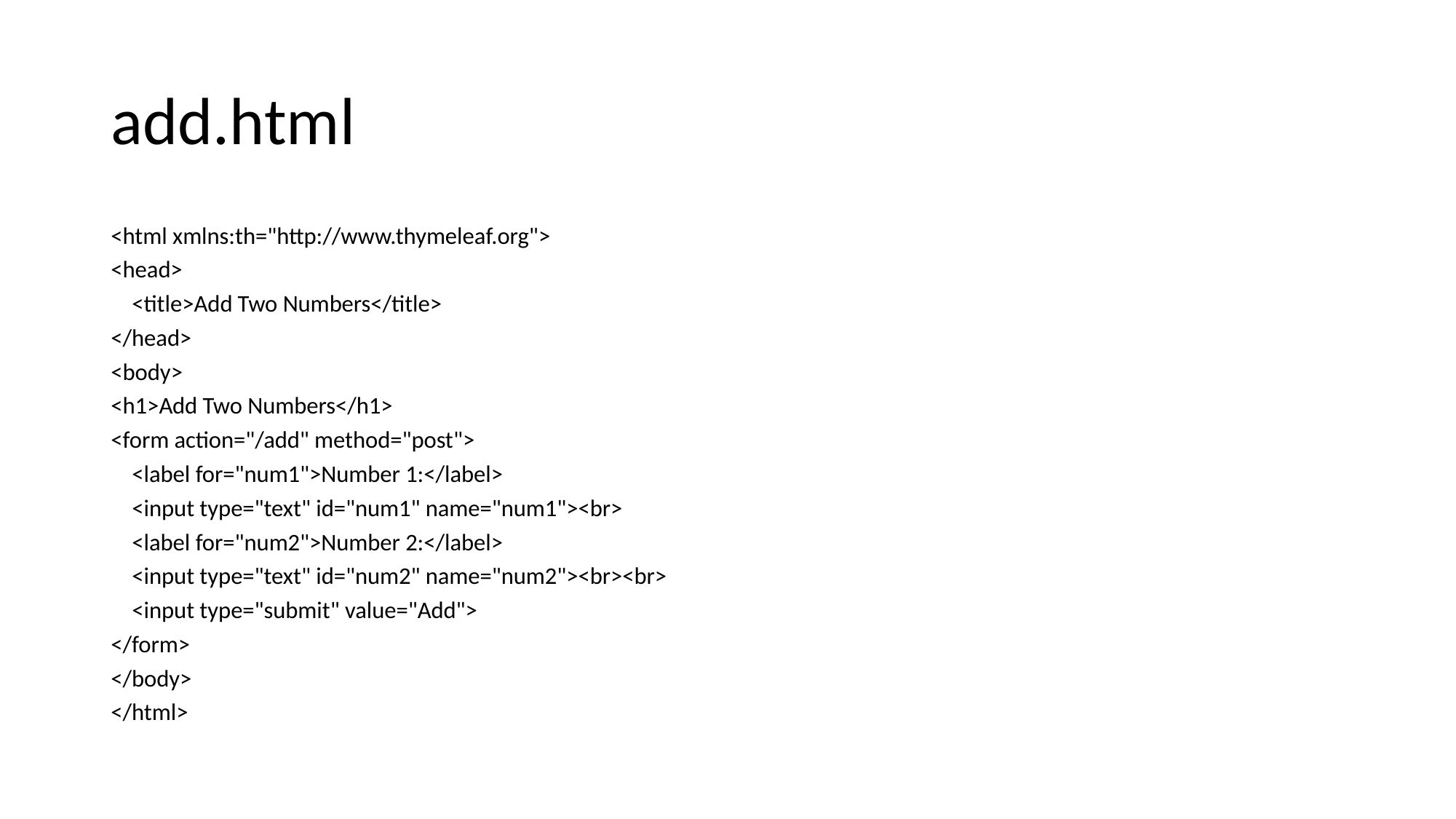

# add.html
<html xmlns:th="http://www.thymeleaf.org">
<head>
    <title>Add Two Numbers</title>
</head>
<body>
<h1>Add Two Numbers</h1>
<form action="/add" method="post">
    <label for="num1">Number 1:</label>
    <input type="text" id="num1" name="num1"><br>
    <label for="num2">Number 2:</label>
    <input type="text" id="num2" name="num2"><br><br>
    <input type="submit" value="Add">
</form>
</body>
</html>